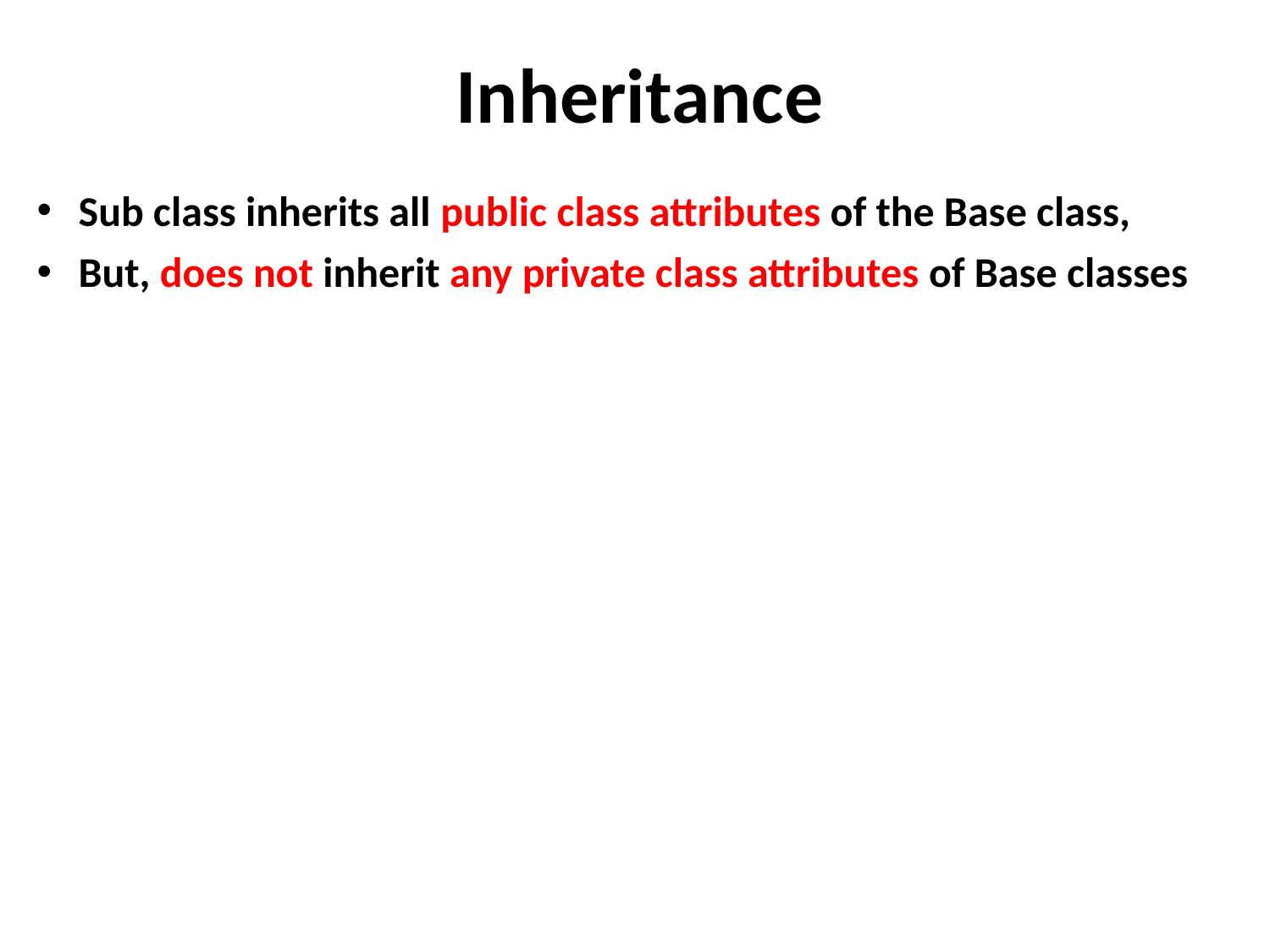

# Inheritance
Sub class inherits all public class attributes of the Base class,
But, does not inherit any private class attributes of Base classes